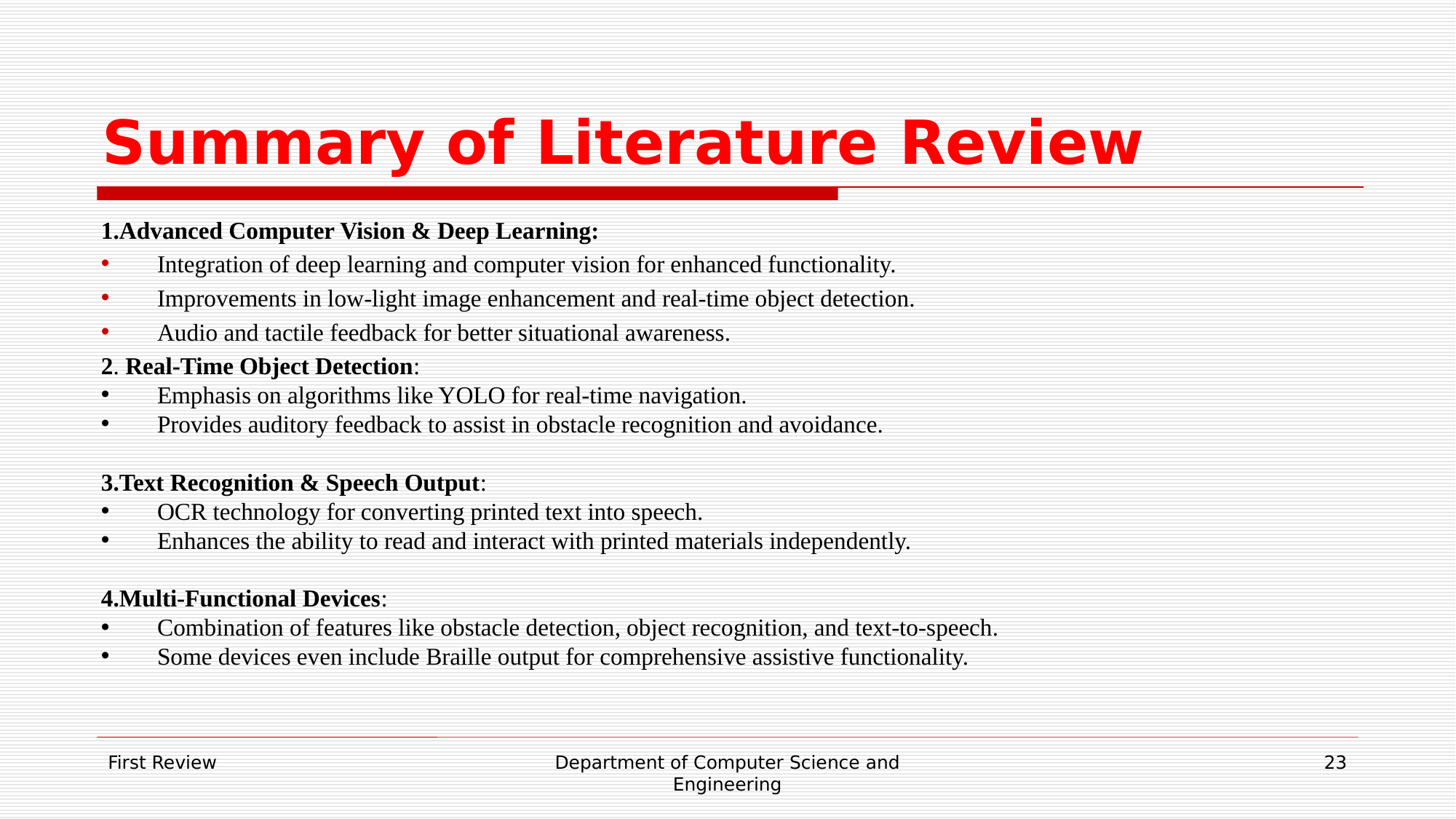

# Summary of Literature Review
1.Advanced Computer Vision & Deep Learning:
Integration of deep learning and computer vision for enhanced functionality.
Improvements in low-light image enhancement and real-time object detection.
Audio and tactile feedback for better situational awareness.
2. Real-Time Object Detection:
Emphasis on algorithms like YOLO for real-time navigation.
Provides auditory feedback to assist in obstacle recognition and avoidance.

3.Text Recognition & Speech Output:
OCR technology for converting printed text into speech.
Enhances the ability to read and interact with printed materials independently.

4.Multi-Functional Devices:
Combination of features like obstacle detection, object recognition, and text-to-speech.
Some devices even include Braille output for comprehensive assistive functionality.

First Review
Department of Computer Science and Engineering
23